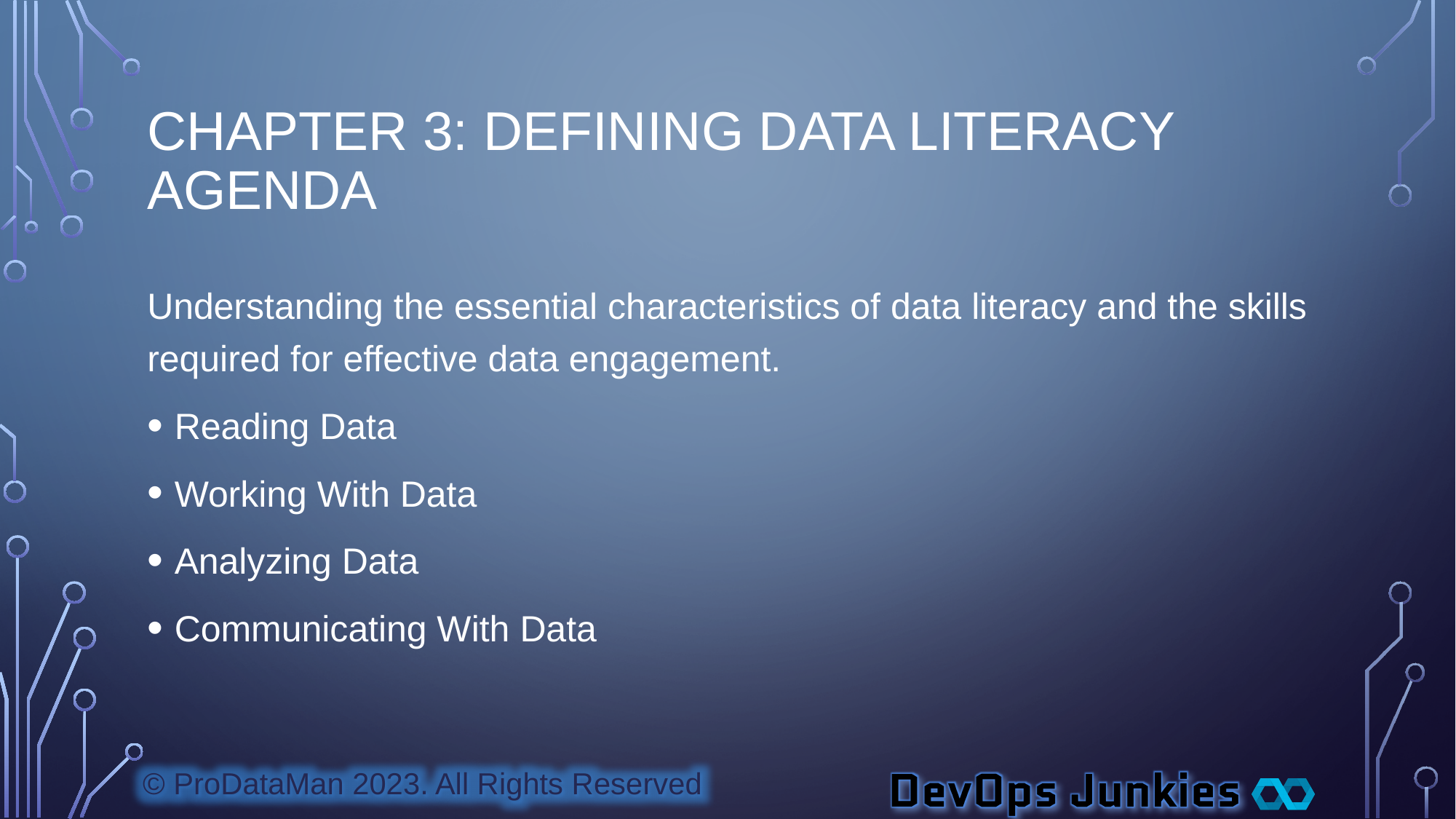

# Chapter 3: Defining Data Literacy Agenda
Understanding the essential characteristics of data literacy and the skills required for effective data engagement.
Reading Data
Working With Data
Analyzing Data
Communicating With Data